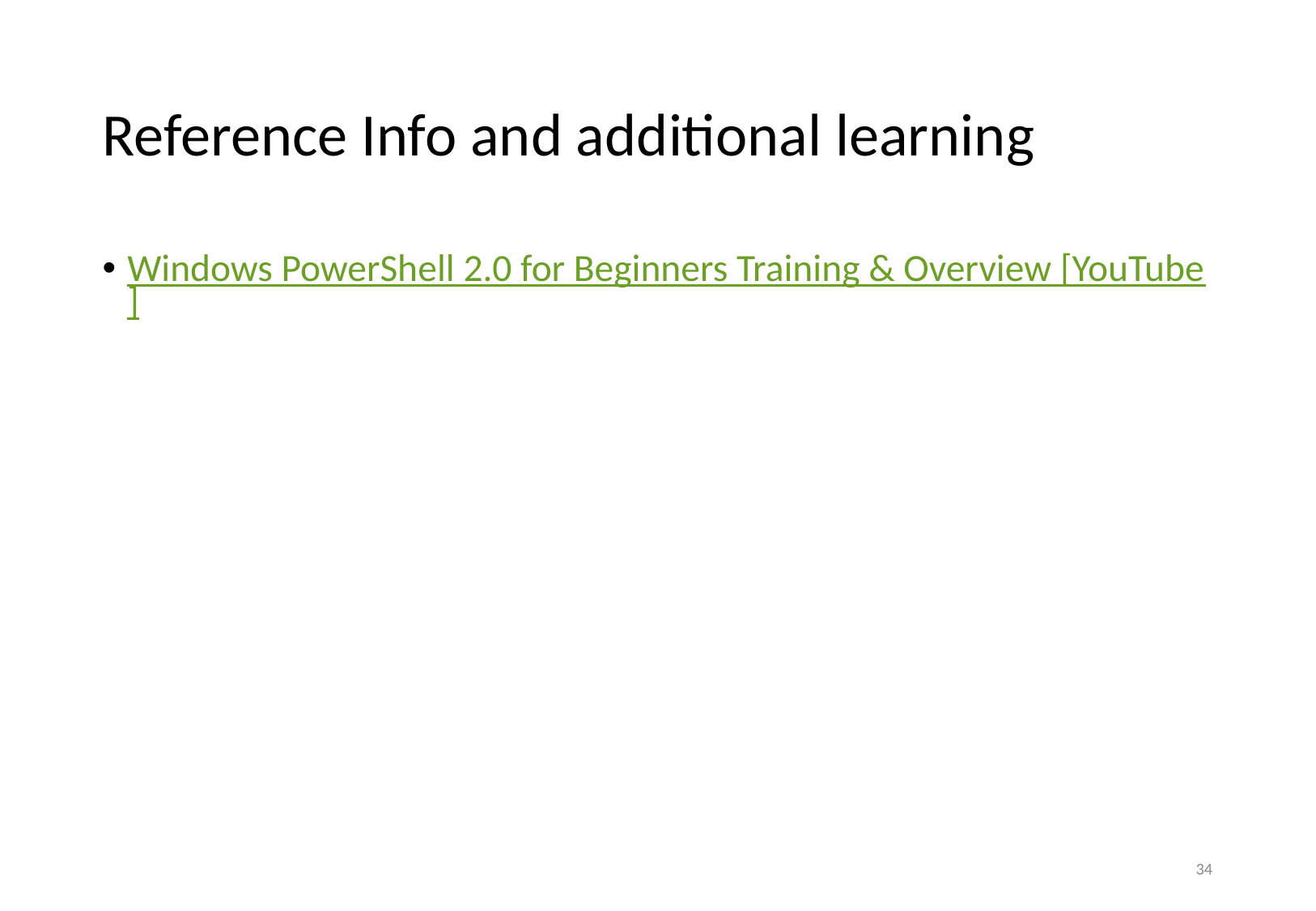

# Reference Info and additional learning
Windows PowerShell 2.0 for Beginners Training & Overview [YouTube]

34